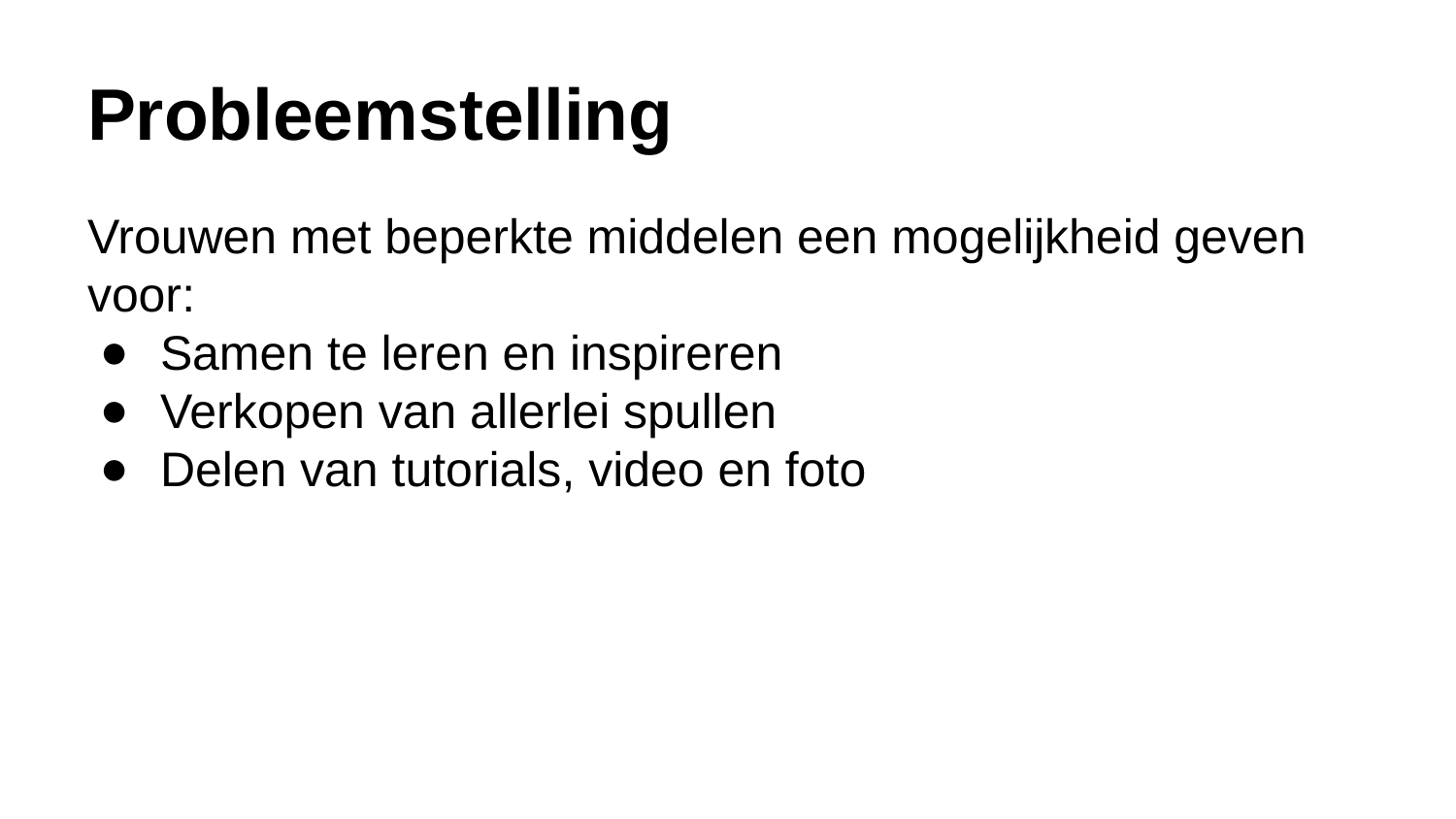

# Probleemstelling
Vrouwen met beperkte middelen een mogelijkheid geven voor:
Samen te leren en inspireren
Verkopen van allerlei spullen
Delen van tutorials, video en foto